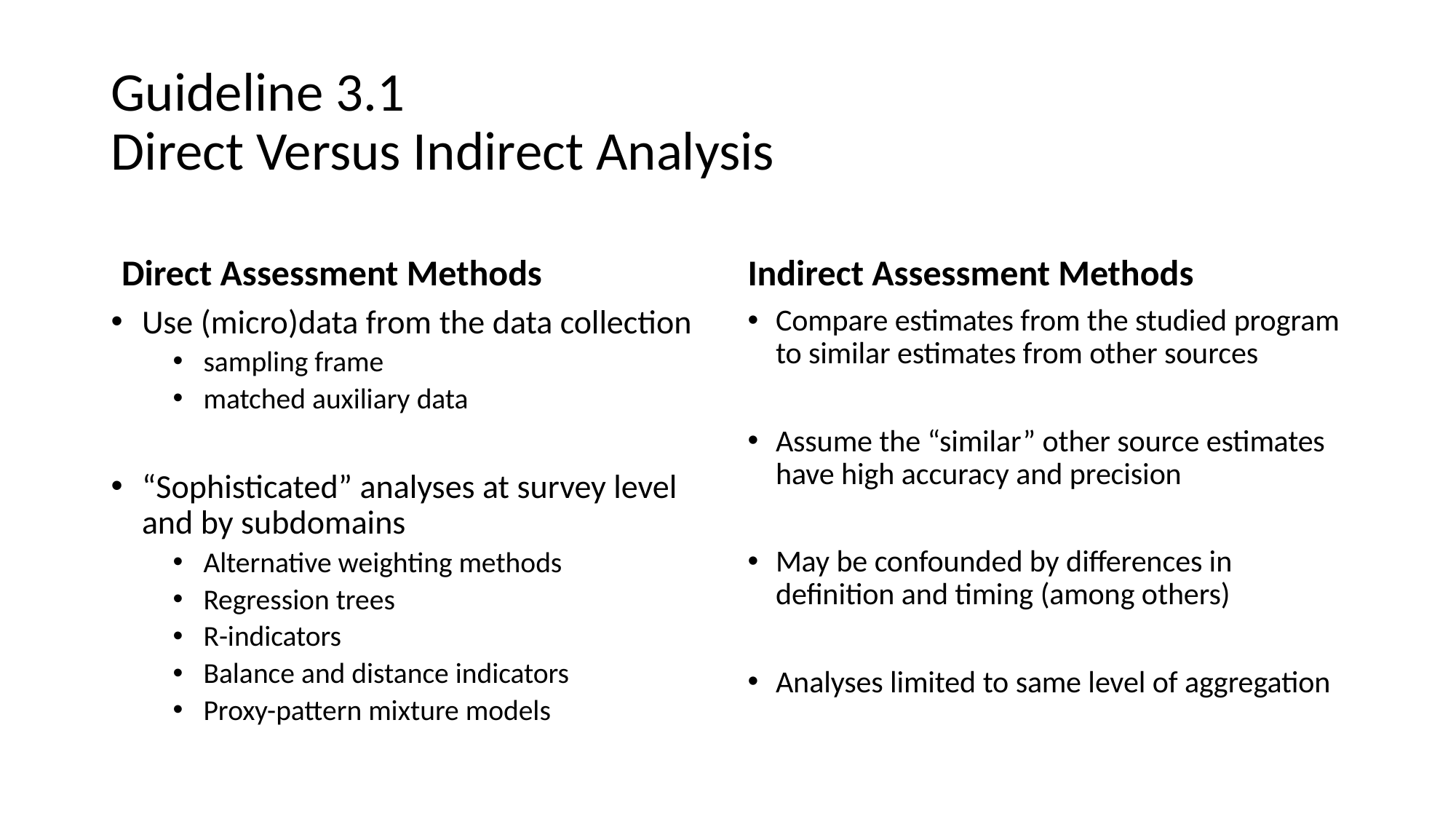

# Guideline 3.1 Direct Versus Indirect Analysis
Direct Assessment Methods
Indirect Assessment Methods
Use (micro)data from the data collection
sampling frame
matched auxiliary data

“Sophisticated” analyses at survey level and by subdomains
Alternative weighting methods
Regression trees
R-indicators
Balance and distance indicators
Proxy-pattern mixture models

Compare estimates from the studied program to similar estimates from other sources

Assume the “similar” other source estimates have high accuracy and precision

May be confounded by differences in definition and timing (among others)

Analyses limited to same level of aggregation